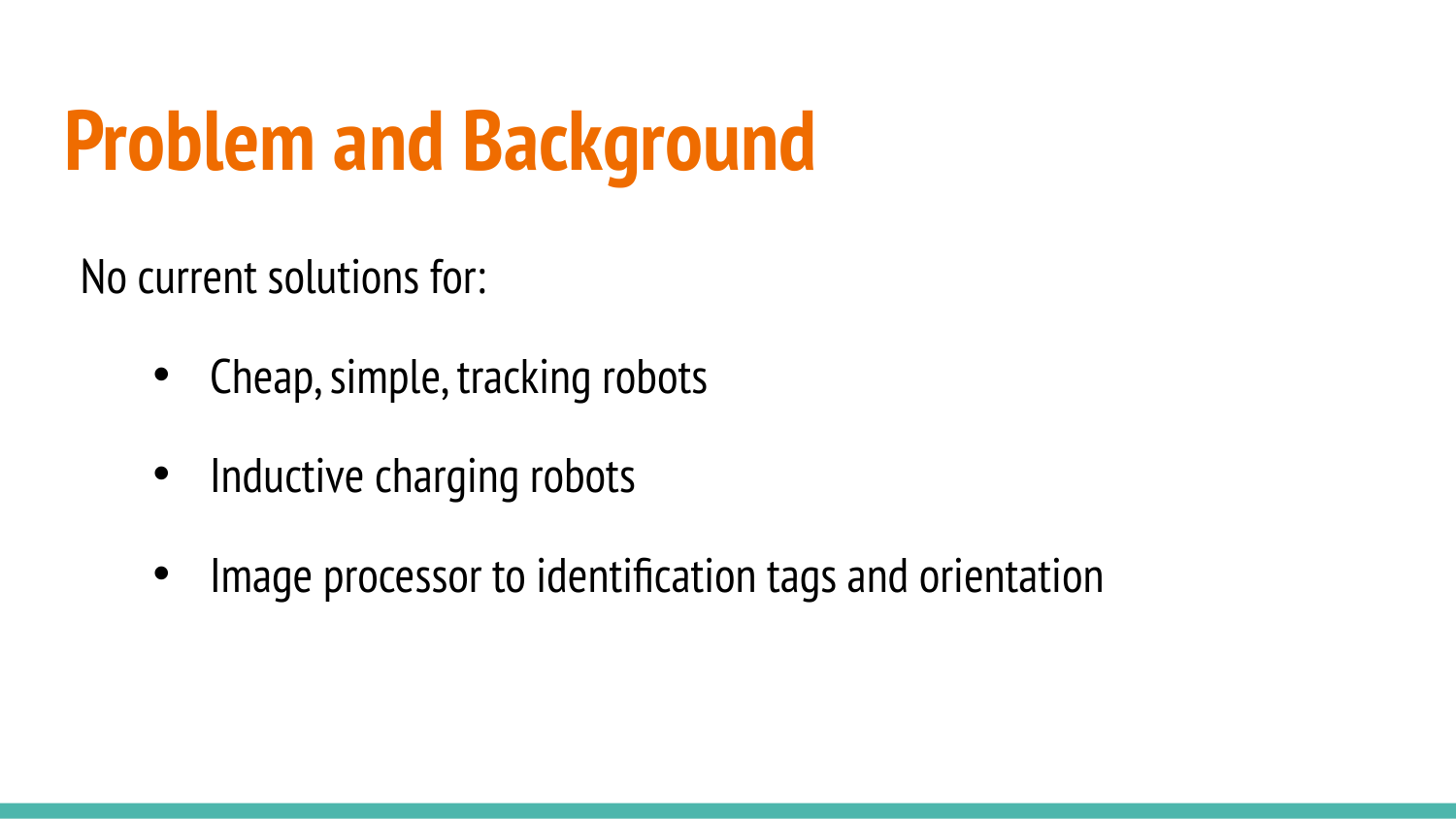

# Problem and Background
No current solutions for:
Cheap, simple, tracking robots
Inductive charging robots
Image processor to identification tags and orientation